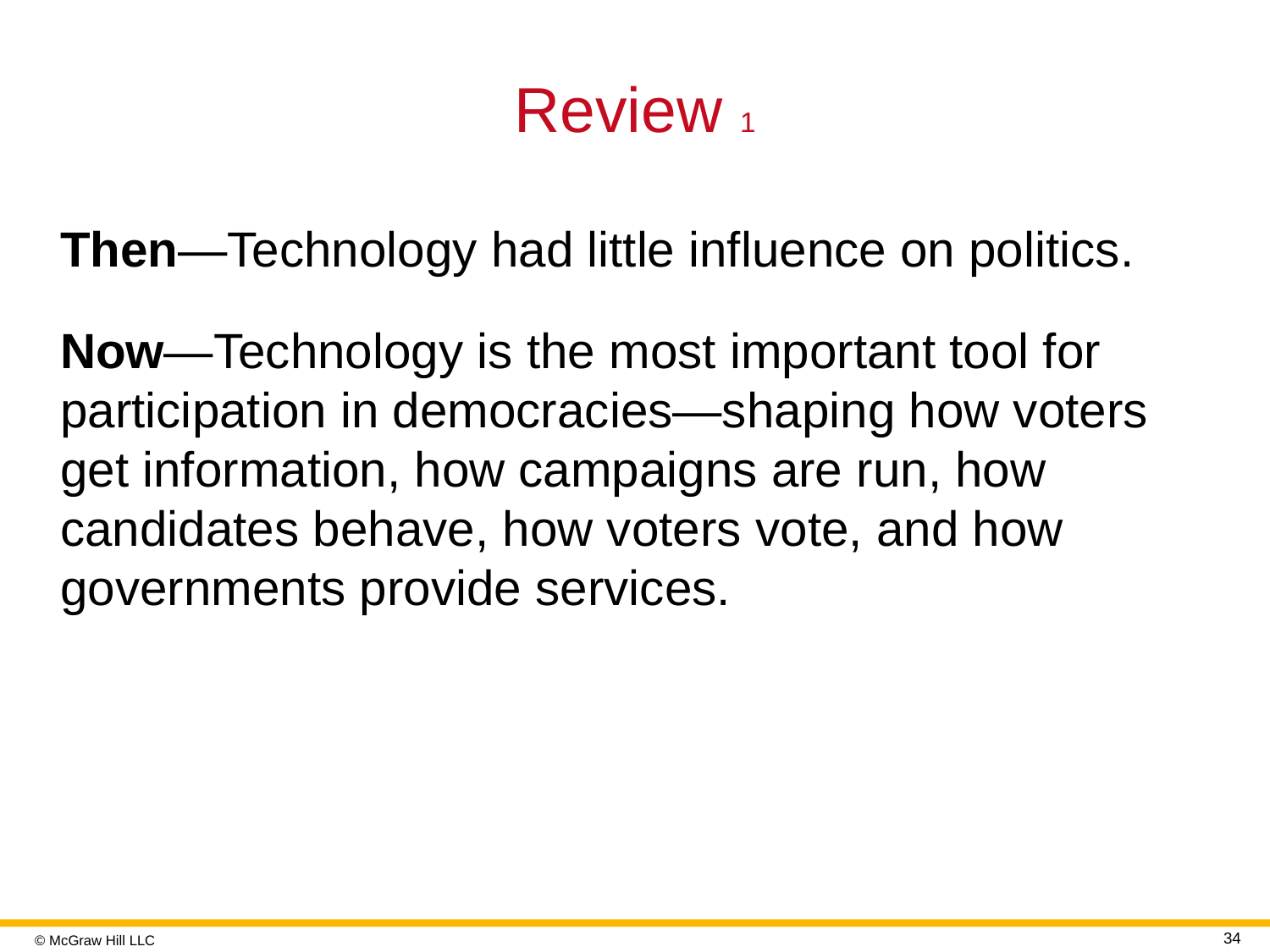

# Review 1
Then—Technology had little influence on politics.
Now—Technology is the most important tool for participation in democracies—shaping how voters get information, how campaigns are run, how candidates behave, how voters vote, and how governments provide services.
34